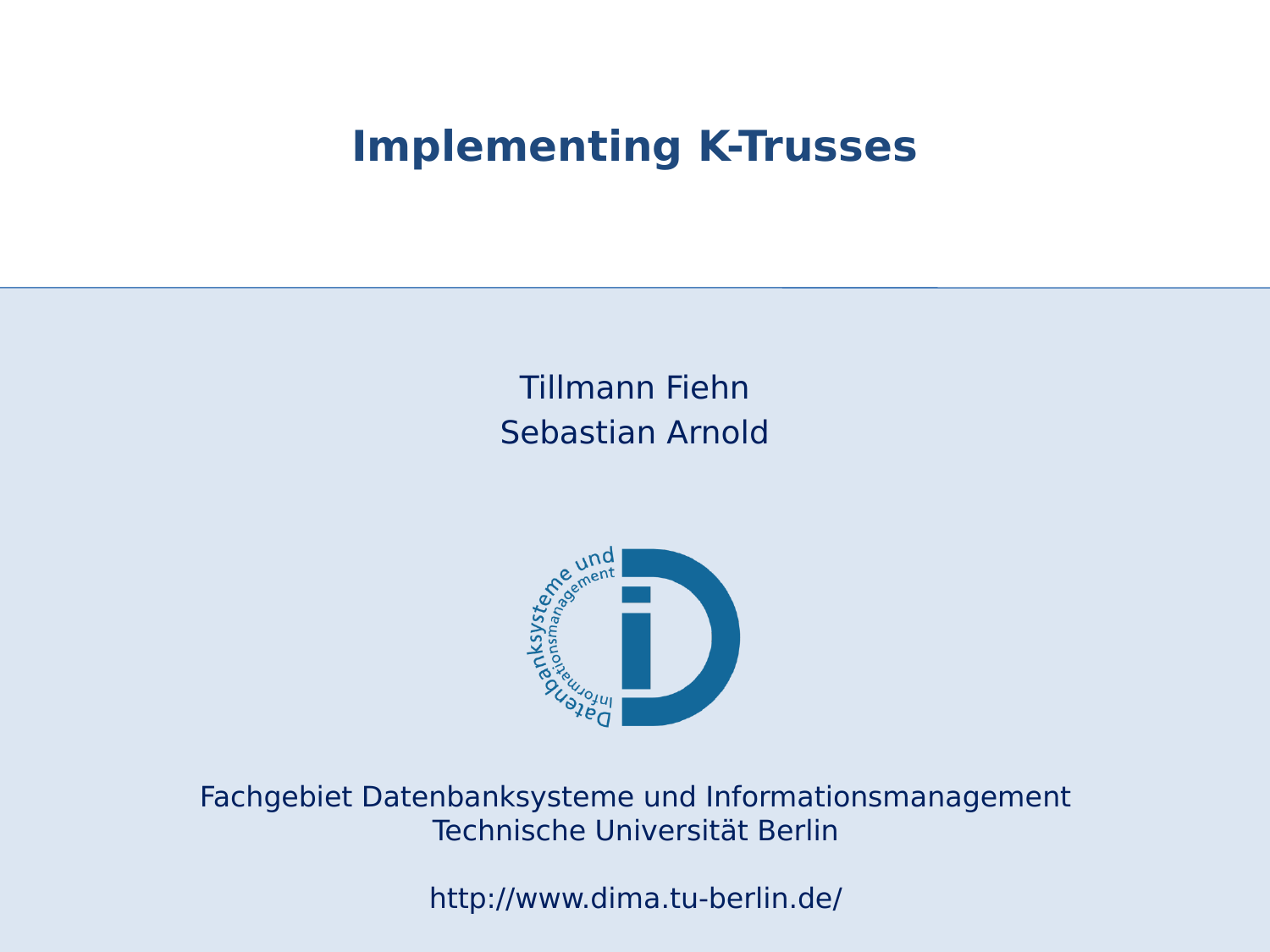

# Implementing K-Trusses
Tillmann Fiehn
Sebastian Arnold